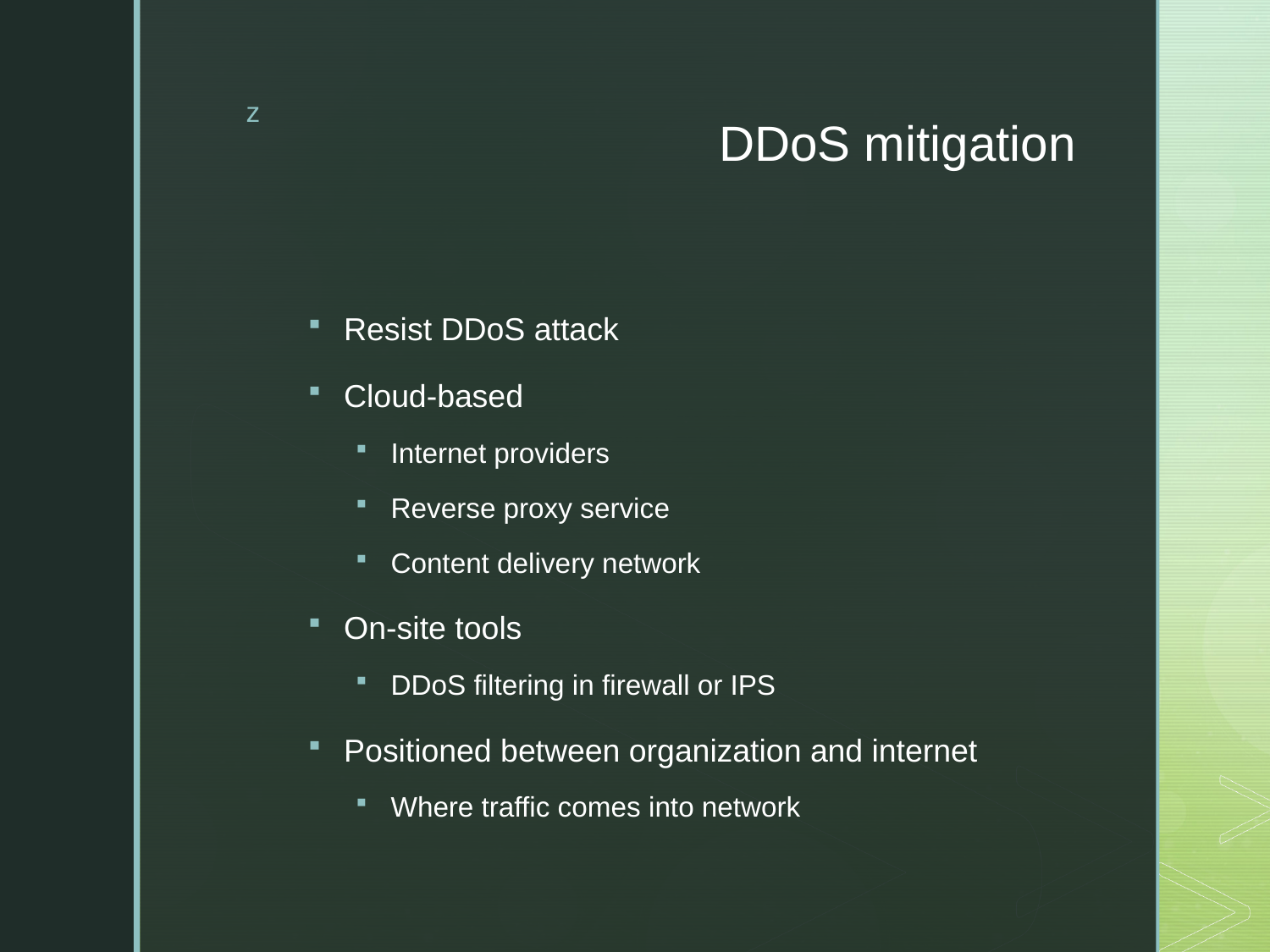

# DDoS mitigation
Resist DDoS attack
Cloud-based
Internet providers
Reverse proxy service
Content delivery network
On-site tools
DDoS filtering in firewall or IPS
Positioned between organization and internet
Where traffic comes into network